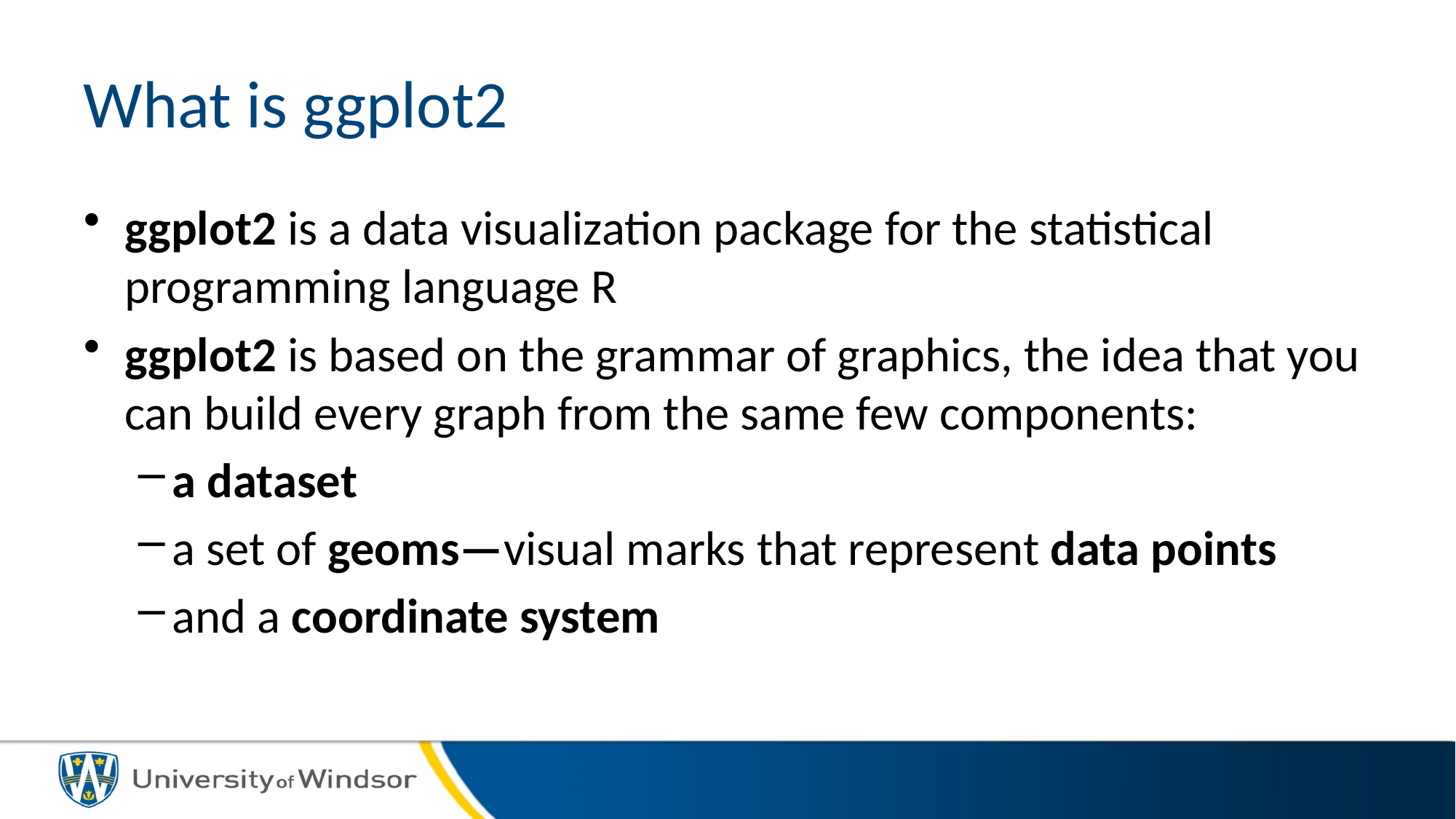

# What is ggplot2
ggplot2 is a data visualization package for the statistical programming language R
ggplot2 is based on the grammar of graphics, the idea that you can build every graph from the same few components:
a dataset
a set of geoms—visual marks that represent data points
and a coordinate system